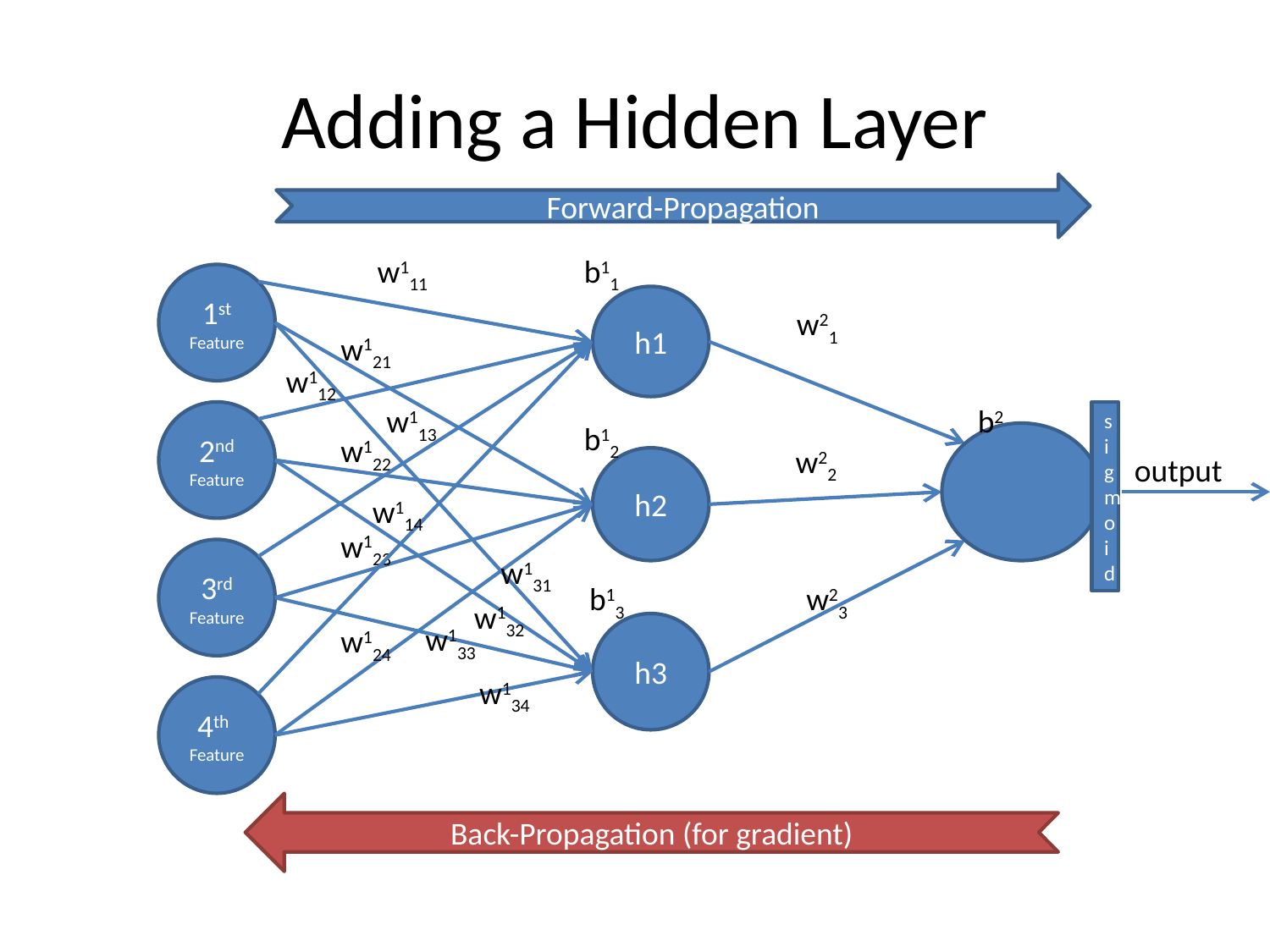

# Adding a Hidden Layer
Forward-Propagation
w111
b11
h1
w112
w113
w114
1st Feature
w21
w121
b12
w122
h2
w123
w124
w131
b13
w132
w133
h3
w134
b2
2nd Feature
sigmoid

w22
output
3rd Feature
w23
4th  Feature
Back-Propagation (for gradient)